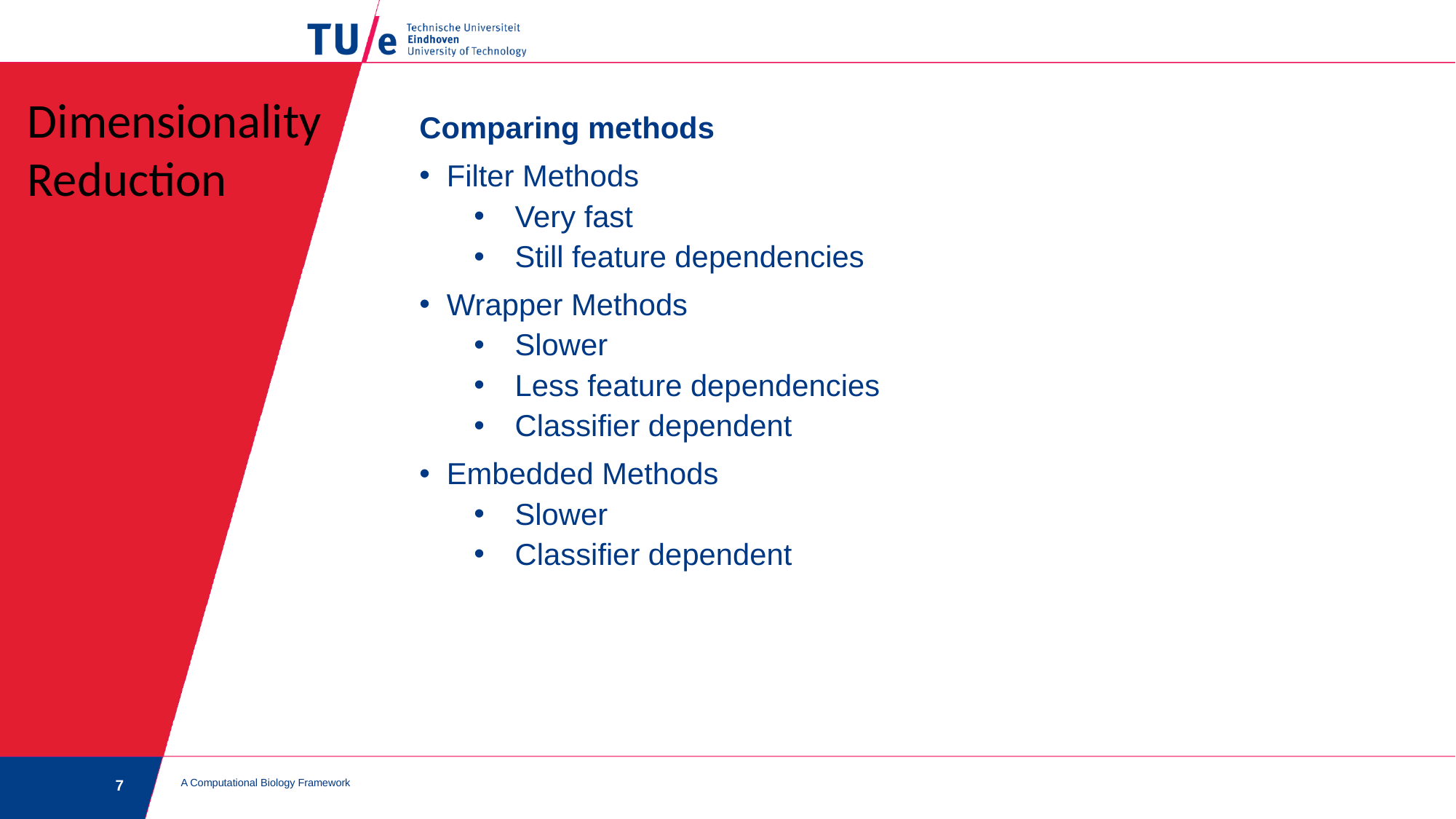

Dimensionality Reduction
Comparing methods
Filter Methods
Very fast
Still feature dependencies
Wrapper Methods
Slower
Less feature dependencies
Classifier dependent
Embedded Methods
Slower
Classifier dependent

A Computational Biology Framework